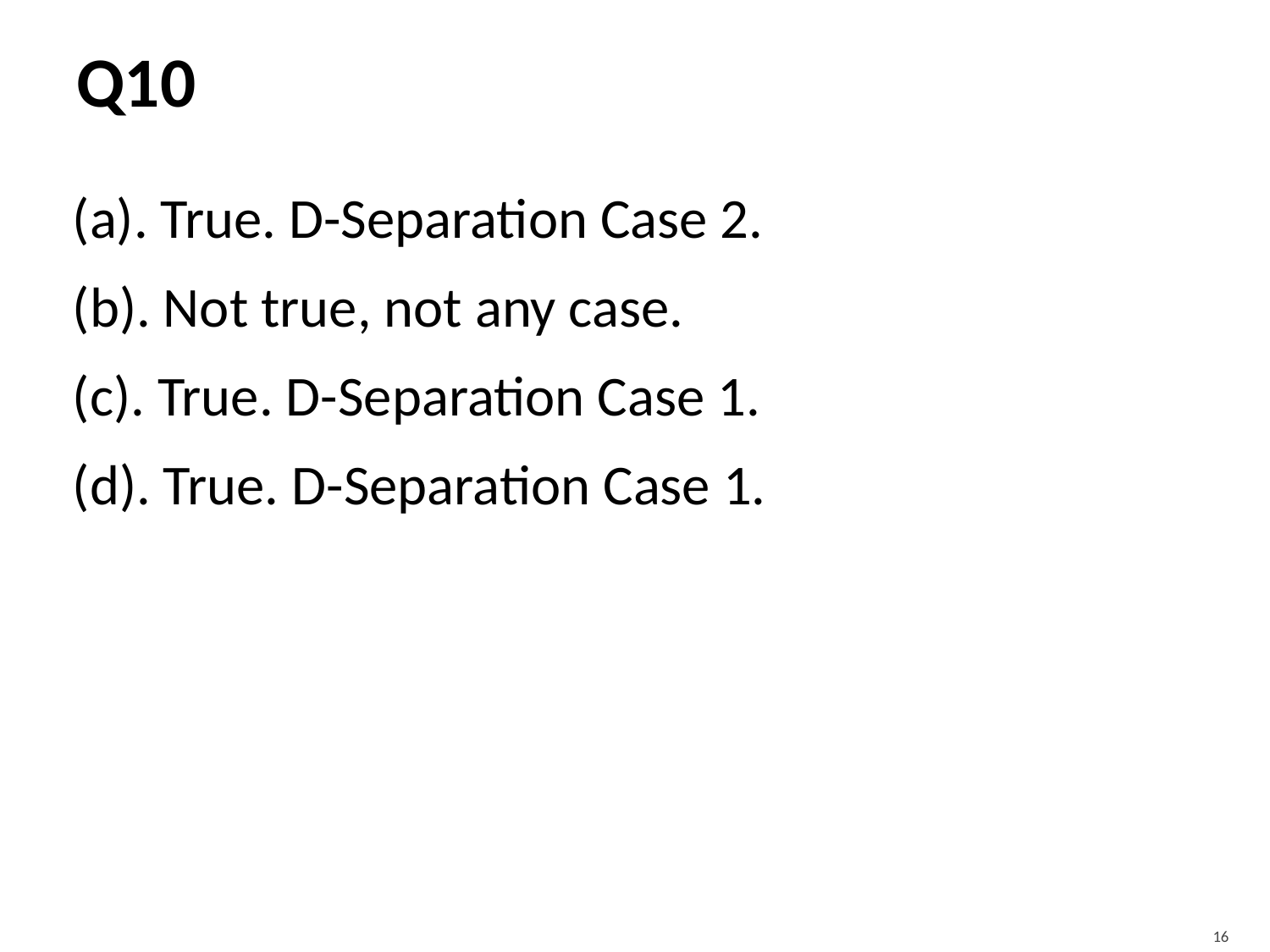

# Q10
(a). True. D-Separation Case 2.
(b). Not true, not any case.
(c). True. D-Separation Case 1.
(d). True. D-Separation Case 1.

16